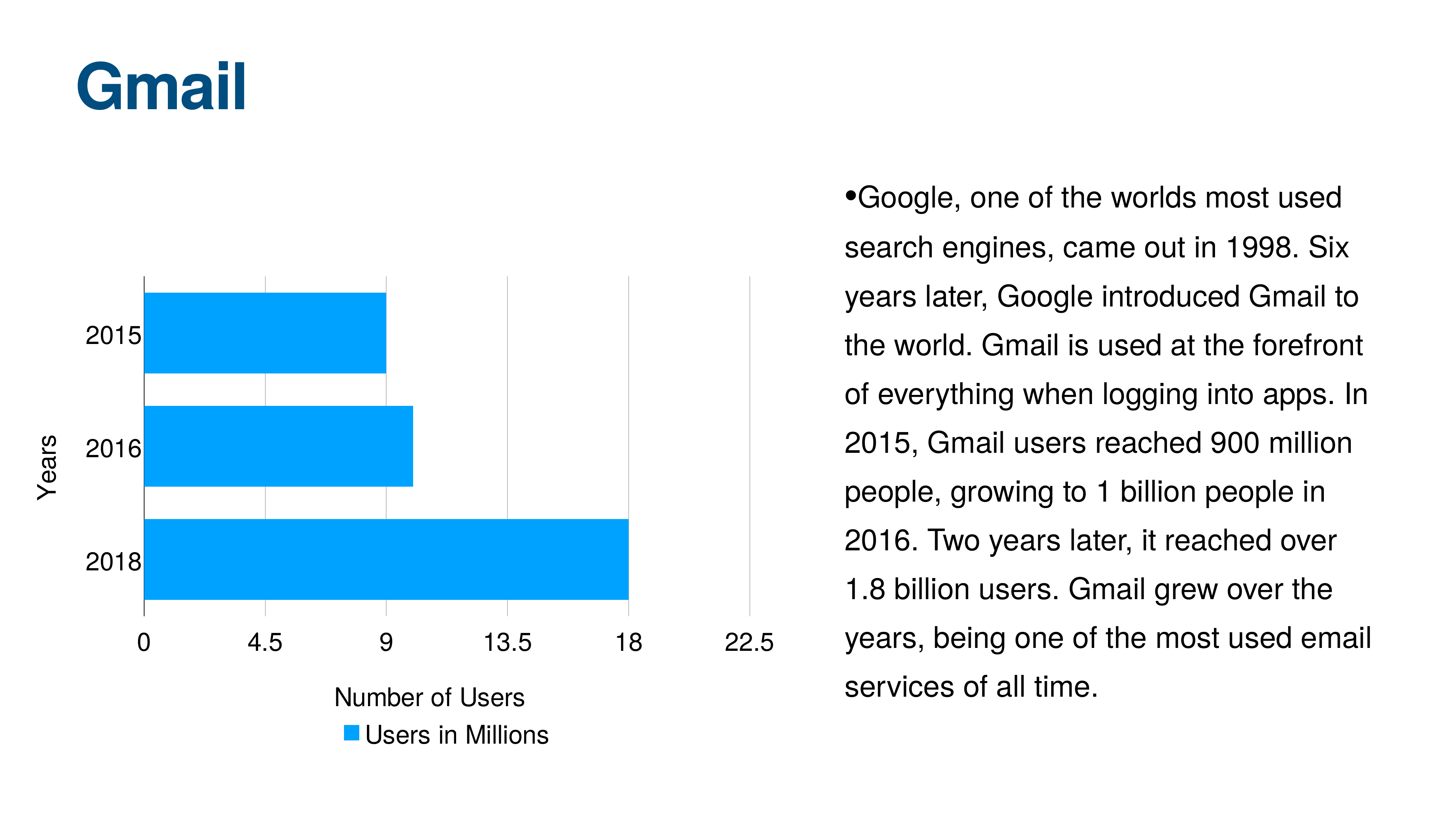

# Gmail
•Google, one of the worlds most used search engines, came out in 1998. Six years later, Google introduced Gmail to the world. Gmail is used at the forefront of everything when logging into apps. In 2015, Gmail users reached 900 million people, growing to 1 billion people in 2016. Two years later, it reached over 1.8 billion users. Gmail grew over the years, being one of the most used email services of all time.

### Chart

| Category | Users in Millions |
|---|---|
| 2015 | 9.0 |
| 2016 | 10.0 |
| 2018 | 18.0 |